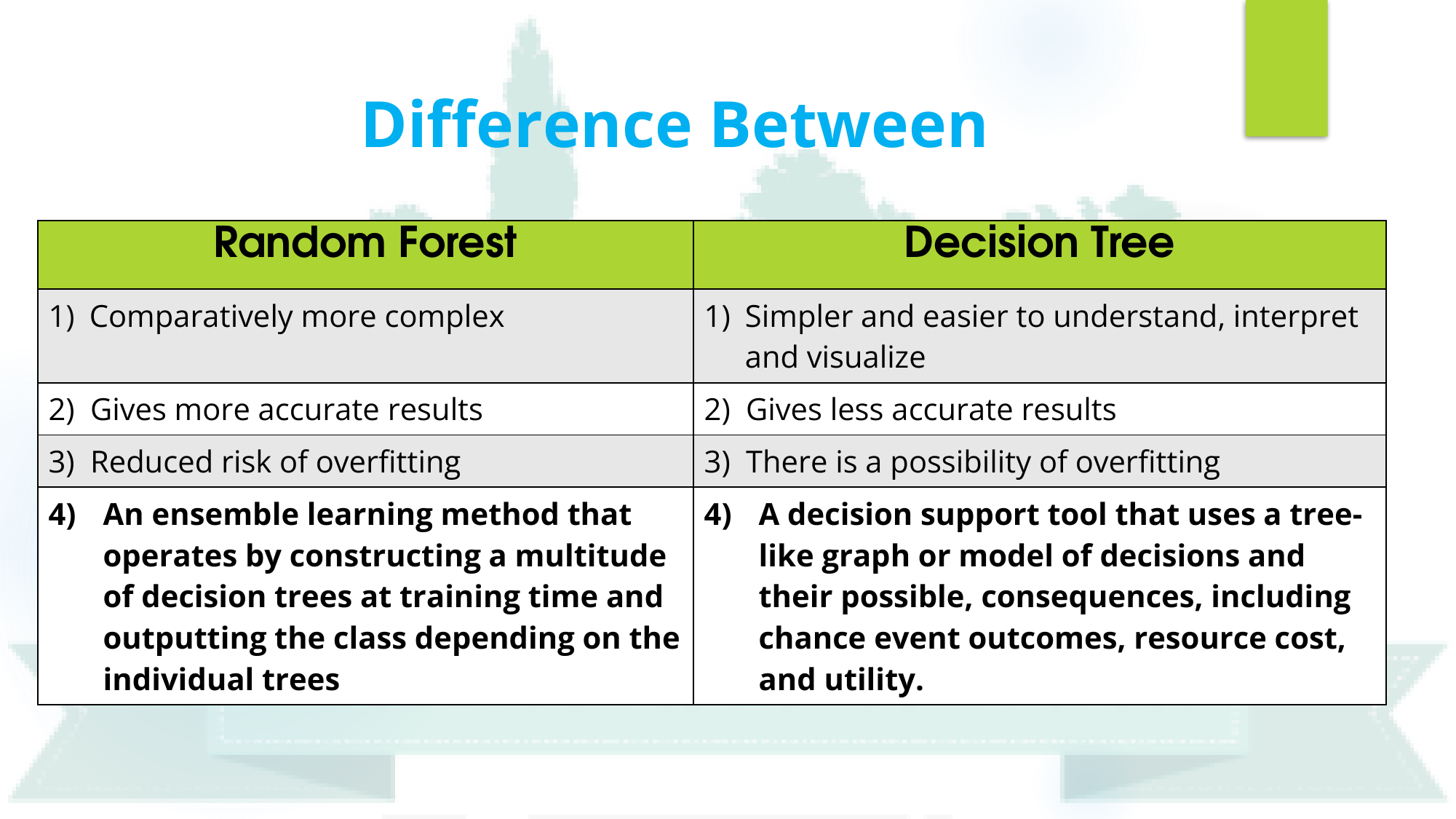

# Difference Between
| Random Forest | Decision Tree |
| --- | --- |
| Comparatively more complex | Simpler and easier to understand, interpret and visualize |
| 2) Gives more accurate results | 2) Gives less accurate results |
| 3) Reduced risk of overfitting | 3) There is a possibility of overfitting |
| An ensemble learning method that operates by constructing a multitude of decision trees at training time and outputting the class depending on the individual trees | A decision support tool that uses a tree-like graph or model of decisions and their possible, consequences, including chance event outcomes, resource cost, and utility. |